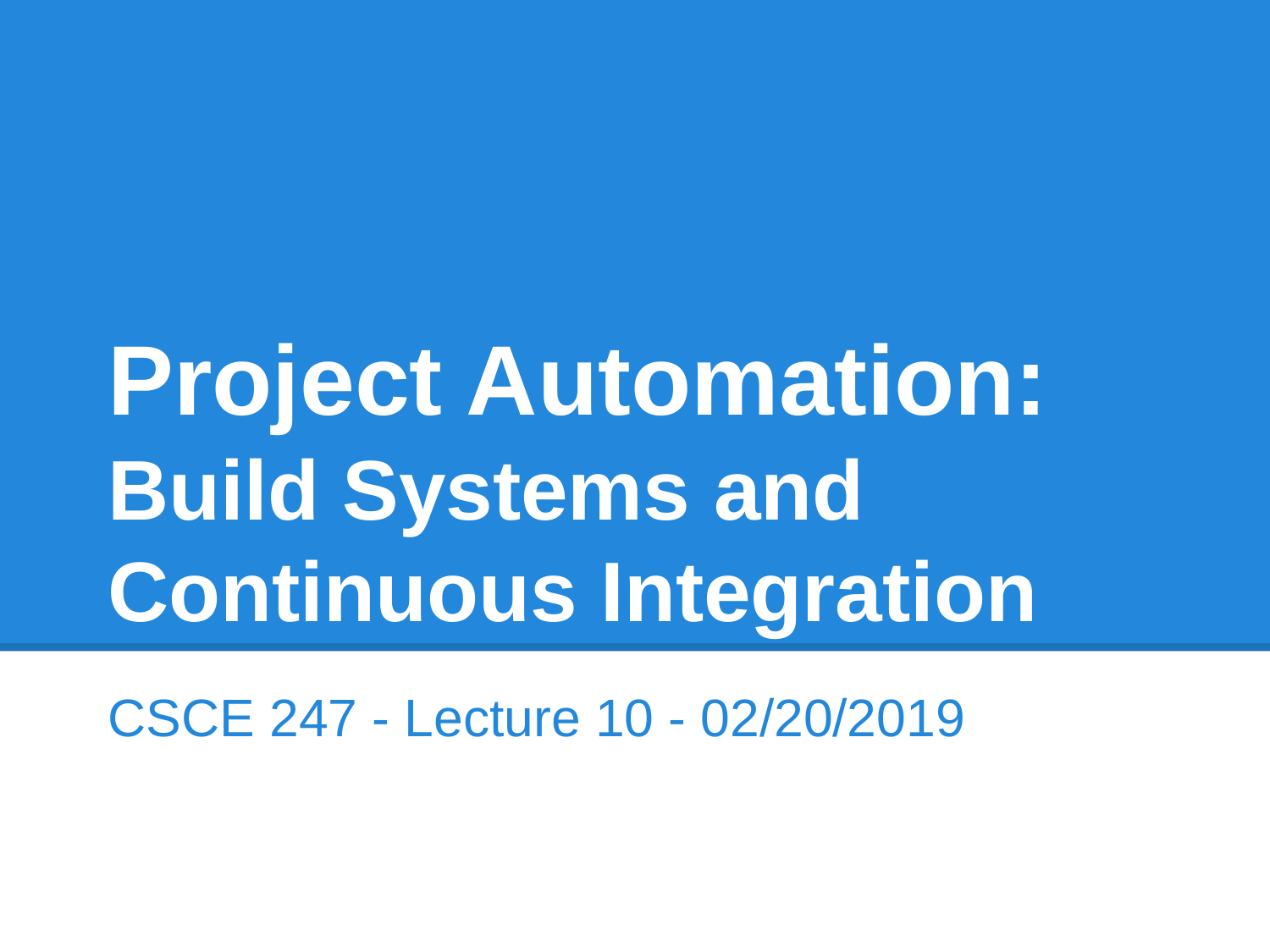

# Project Automation:
Build Systems and Continuous Integration
CSCE 247 - Lecture 10 - 02/20/2019